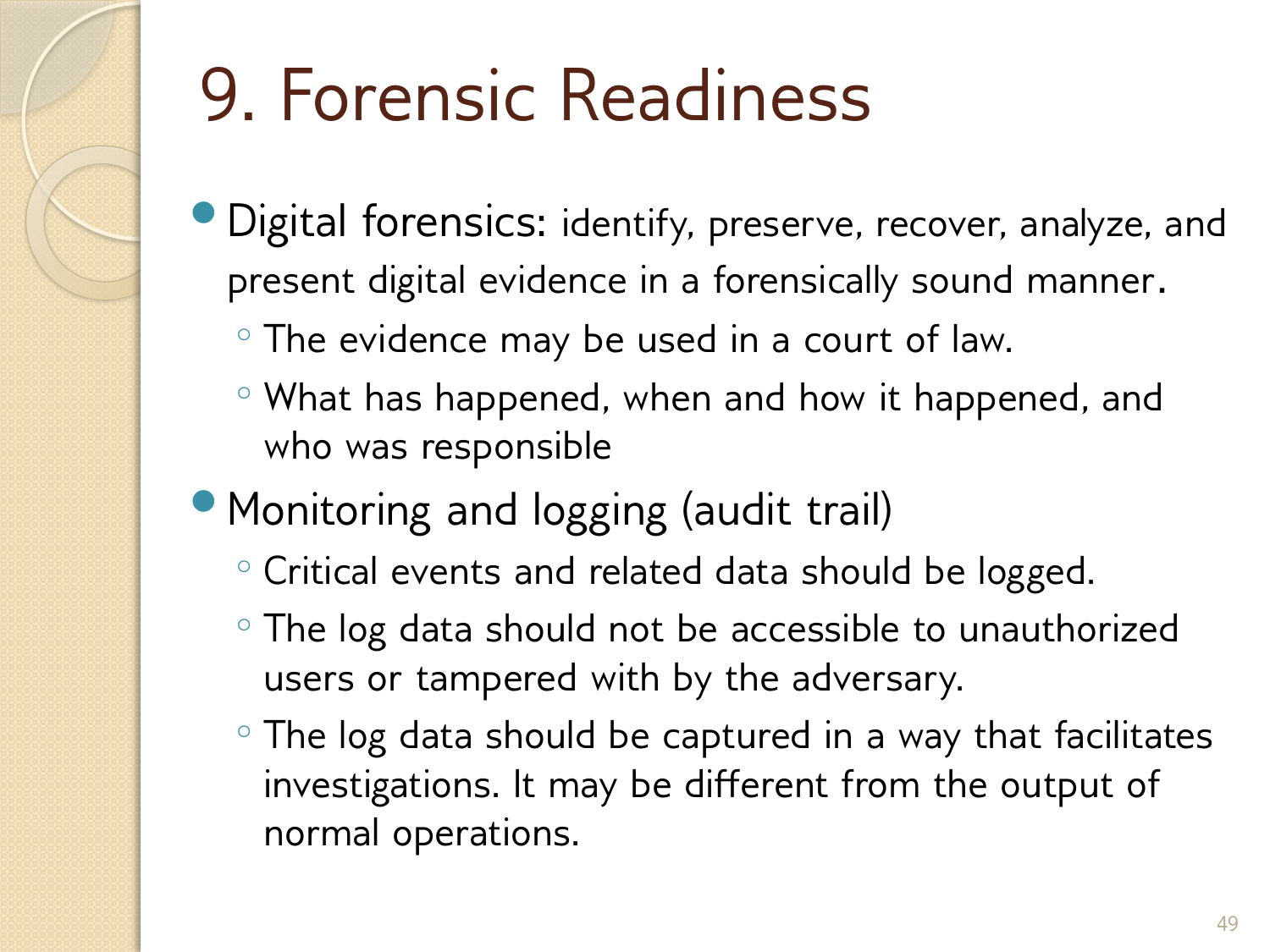

# 9. Forensic Readiness
Digital forensics: identify, preserve, recover, analyze, and present digital evidence in a forensically sound manner.
The evidence may be used in a court of law.
What has happened, when and how it happened, and who was responsible
Monitoring and logging (audit trail)
Critical events and related data should be logged.
The log data should not be accessible to unauthorized users or tampered with by the adversary.
The log data should be captured in a way that facilitates investigations. It may be different from the output of normal operations.
49